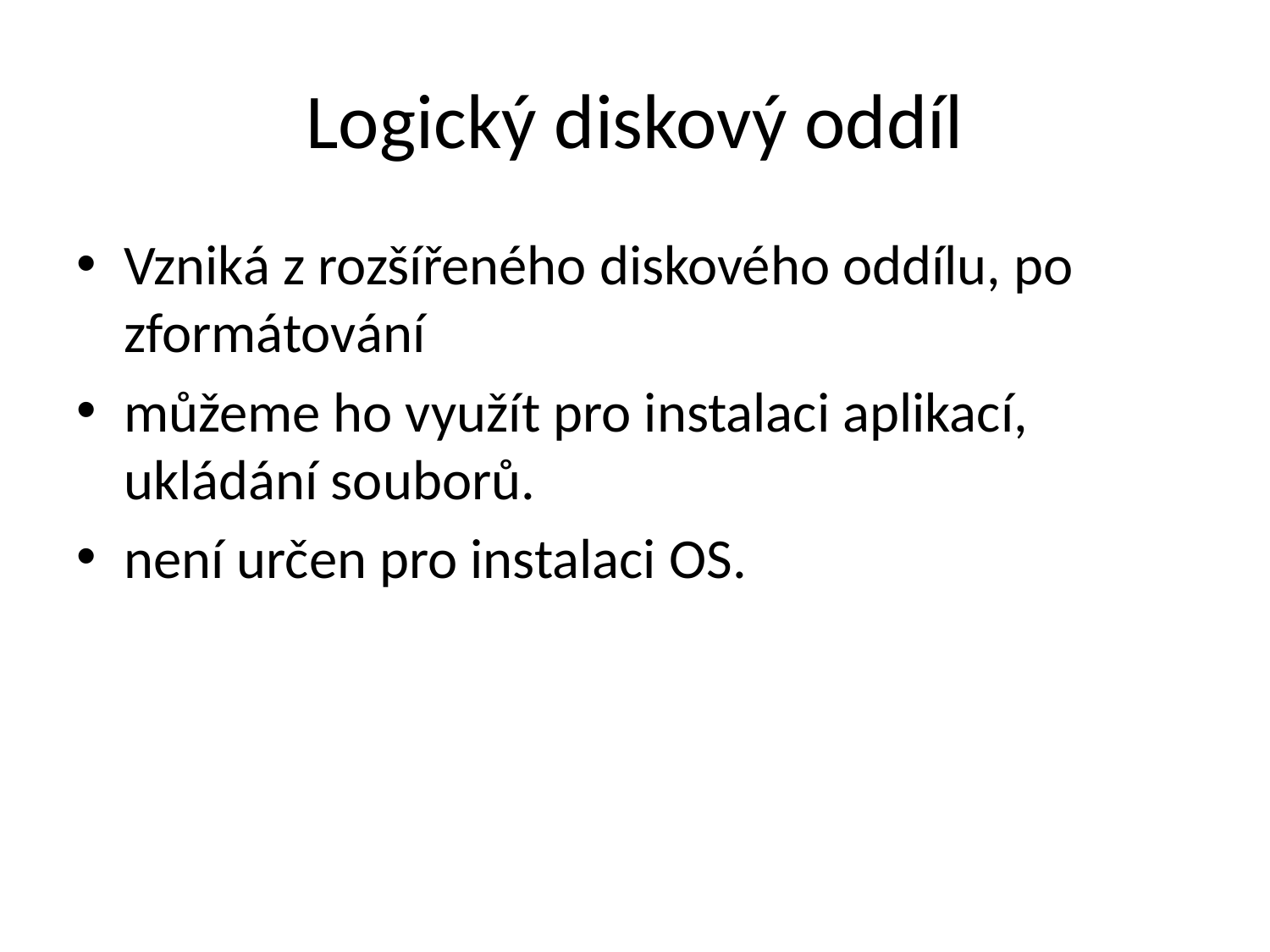

# Logický diskový oddíl
Vzniká z rozšířeného diskového oddílu, po zformátování
můžeme ho využít pro instalaci aplikací, ukládání souborů.
není určen pro instalaci OS.